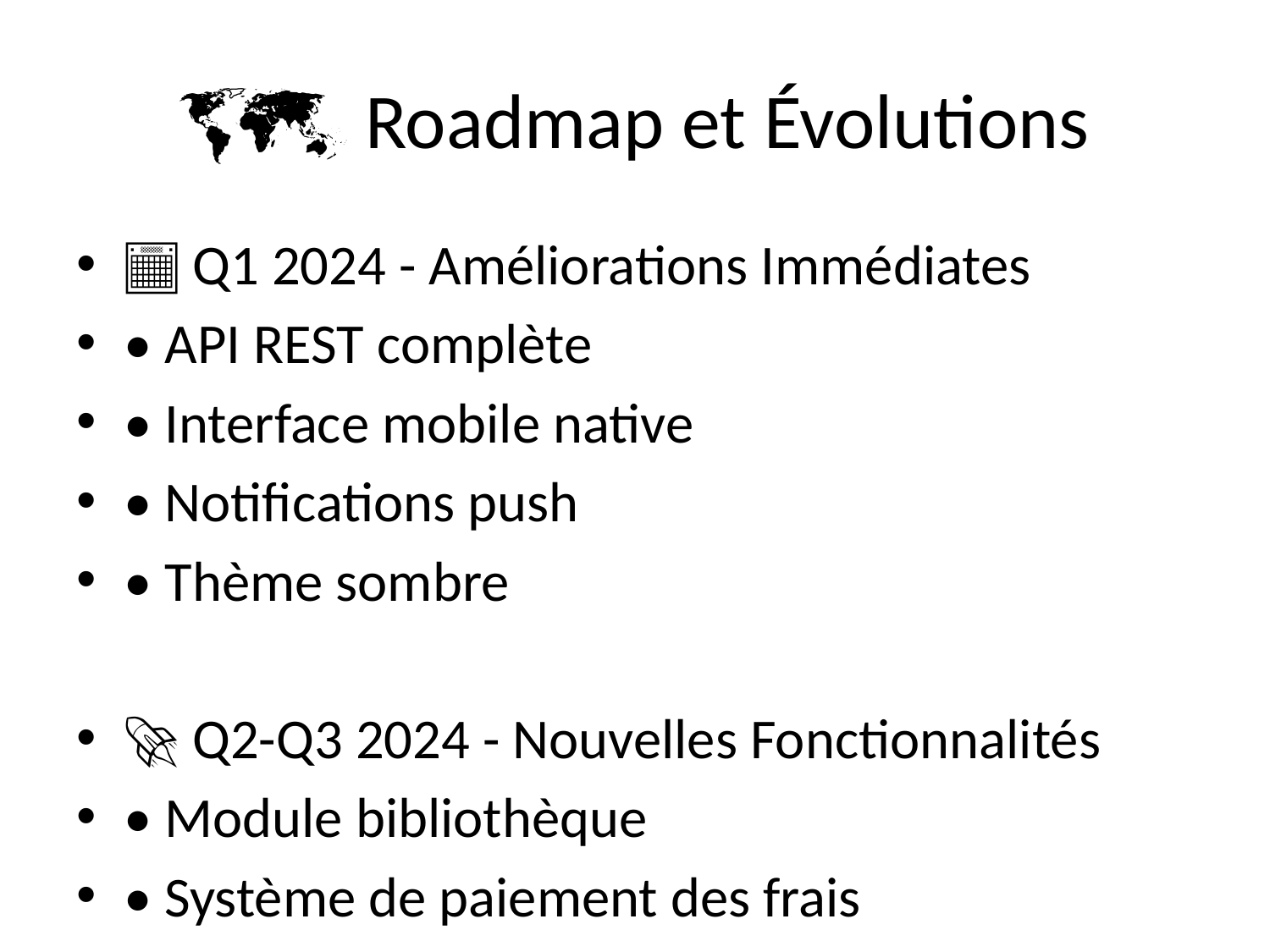

# 🗺️ Roadmap et Évolutions
📅 Q1 2024 - Améliorations Immédiates
• API REST complète
• Interface mobile native
• Notifications push
• Thème sombre

🚀 Q2-Q3 2024 - Nouvelles Fonctionnalités
• Module bibliothèque
• Système de paiement des frais
• Transport scolaire
• Intelligence artificielle

🌟 Q4 2024+ - Vision Long Terme
• Multi-tenant (plusieurs établissements)
• Internationalisation
• Analytics avancés
• Intégrations externes